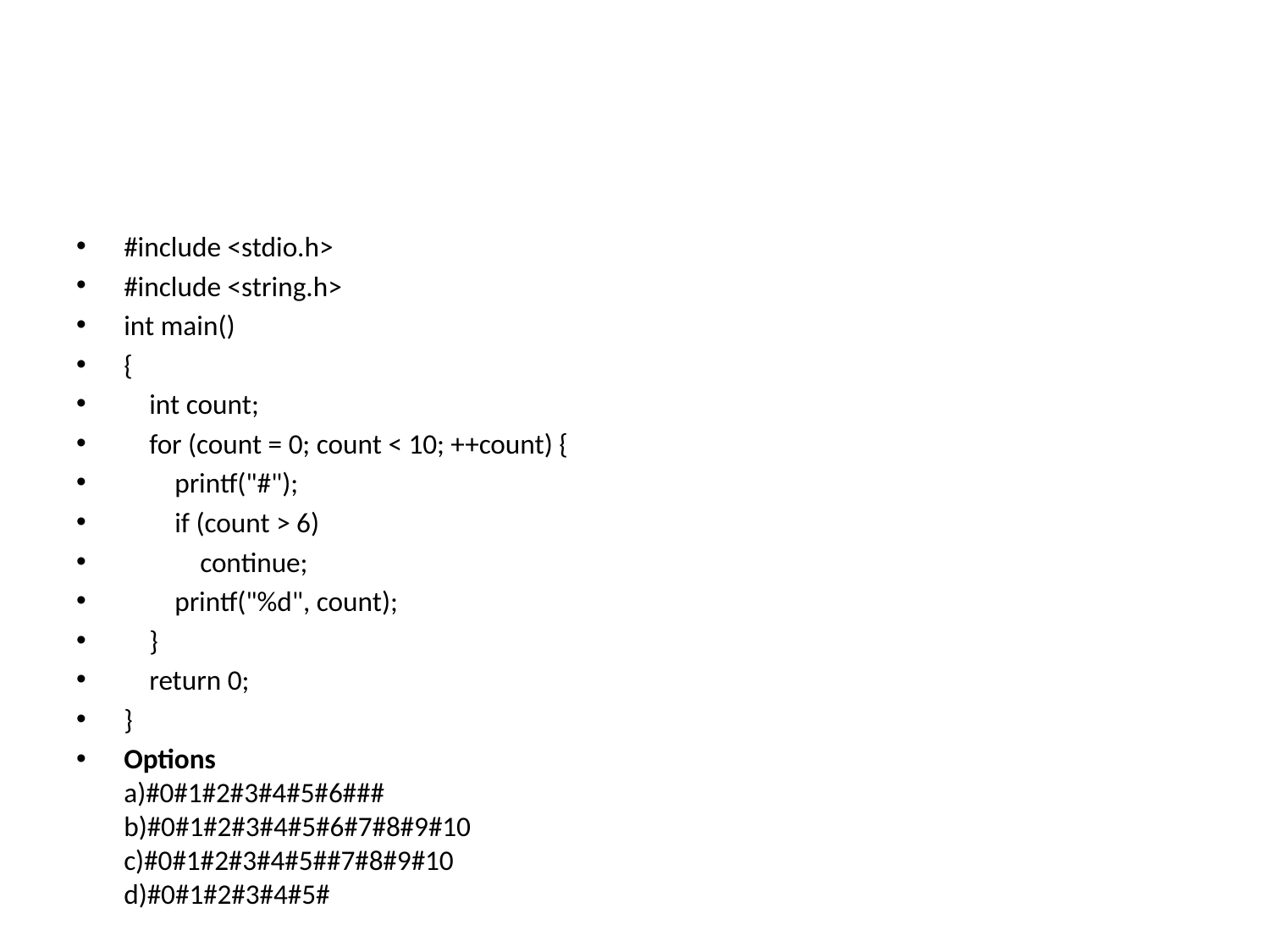

#
#include <stdio.h>
#include <string.h>
int main()
{
    int count;
    for (count = 0; count < 10; ++count) {
        printf("#");
        if (count > 6)
            continue;
        printf("%d", count);
    }
    return 0;
}
Options
a)#0#1#2#3#4#5#6###
b)#0#1#2#3#4#5#6#7#8#9#10
c)#0#1#2#3#4#5##7#8#9#10
d)#0#1#2#3#4#5#